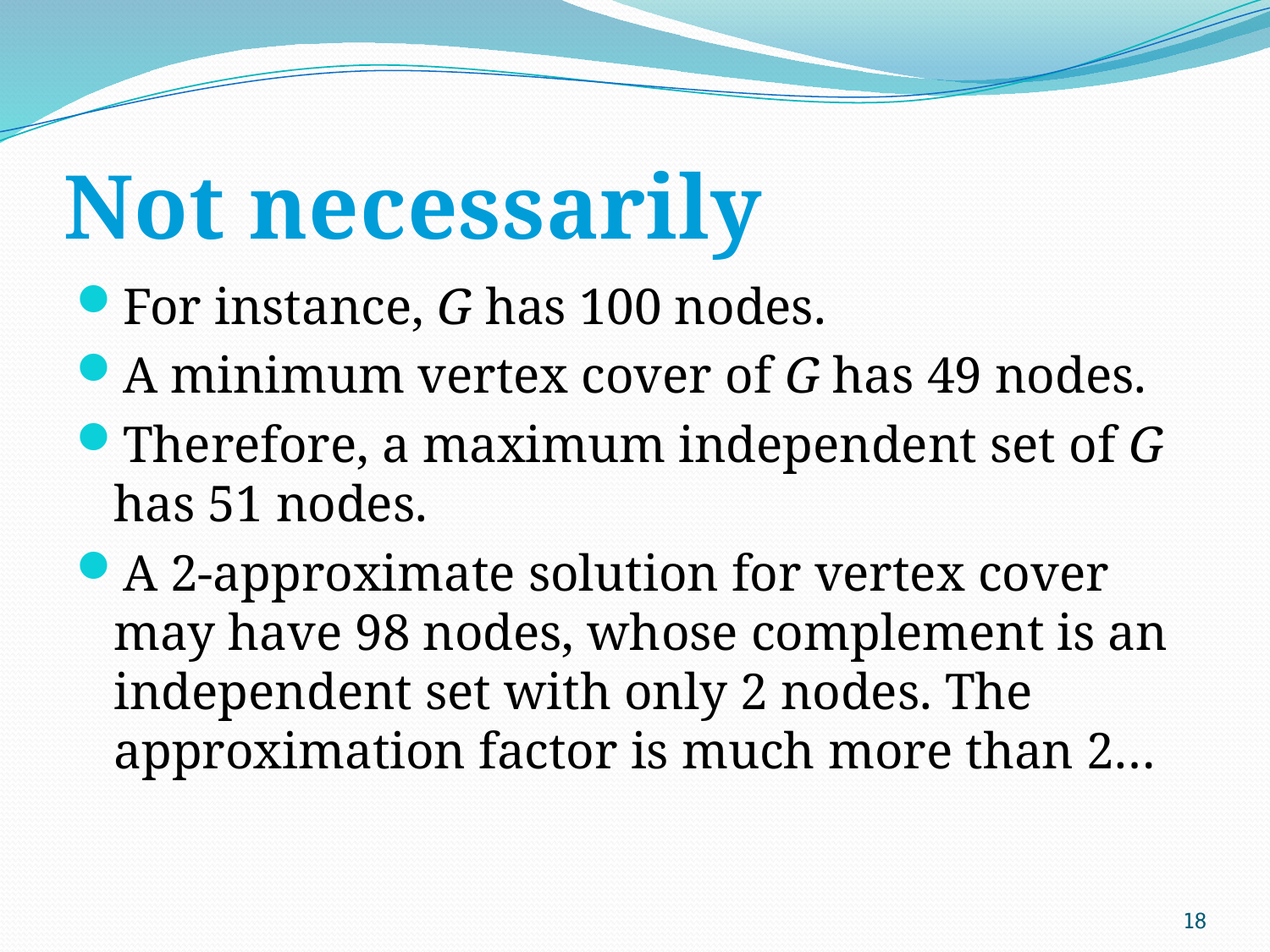

# Not necessarily
For instance, G has 100 nodes.
A minimum vertex cover of G has 49 nodes.
Therefore, a maximum independent set of G has 51 nodes.
A 2-approximate solution for vertex cover may have 98 nodes, whose complement is an independent set with only 2 nodes. The approximation factor is much more than 2…
18